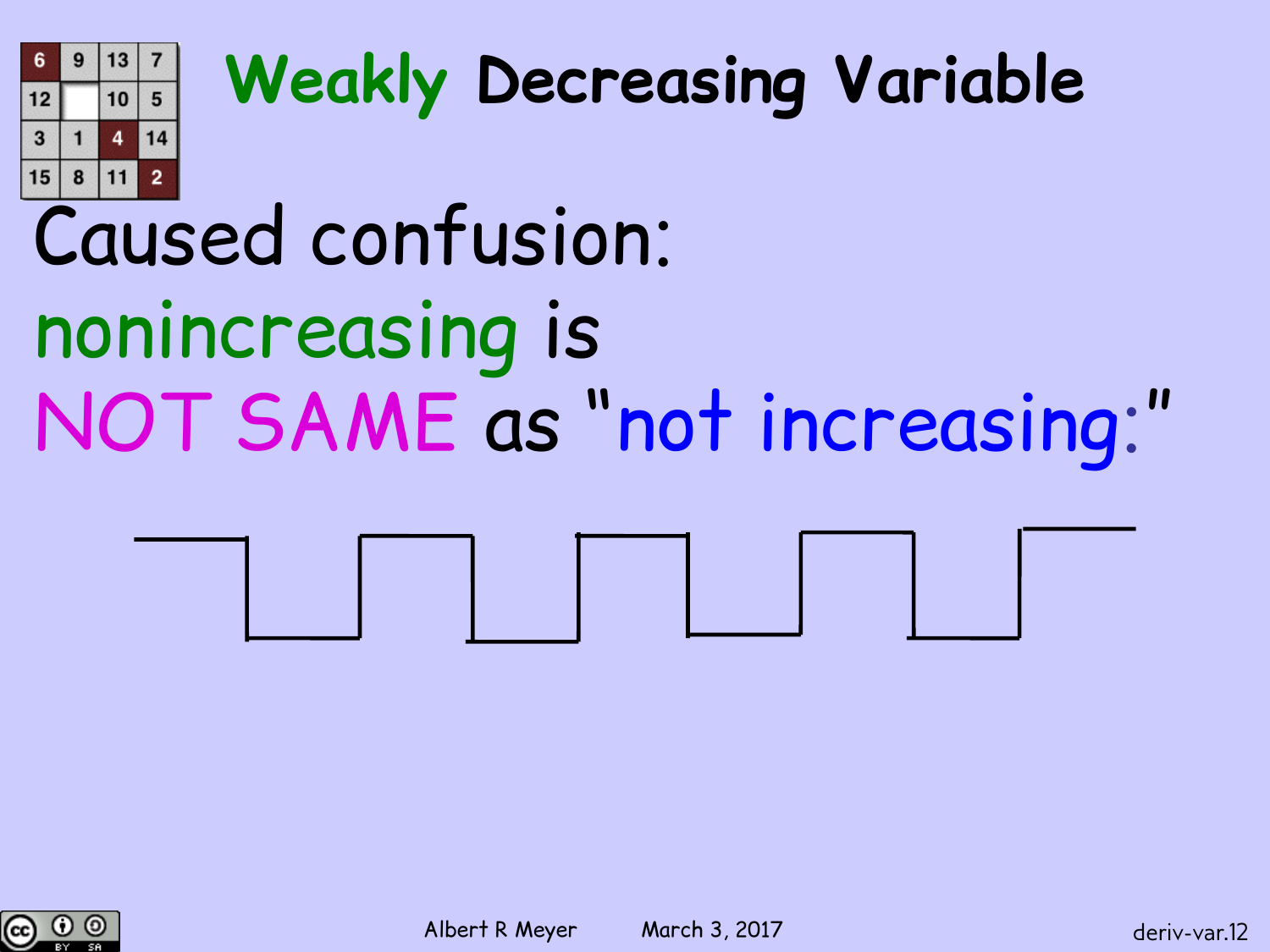

# Weakly Decreasing Variable
Caused confusion:
nonincreasing is
NOT SAME as “not increasing:”

deriv-var.12